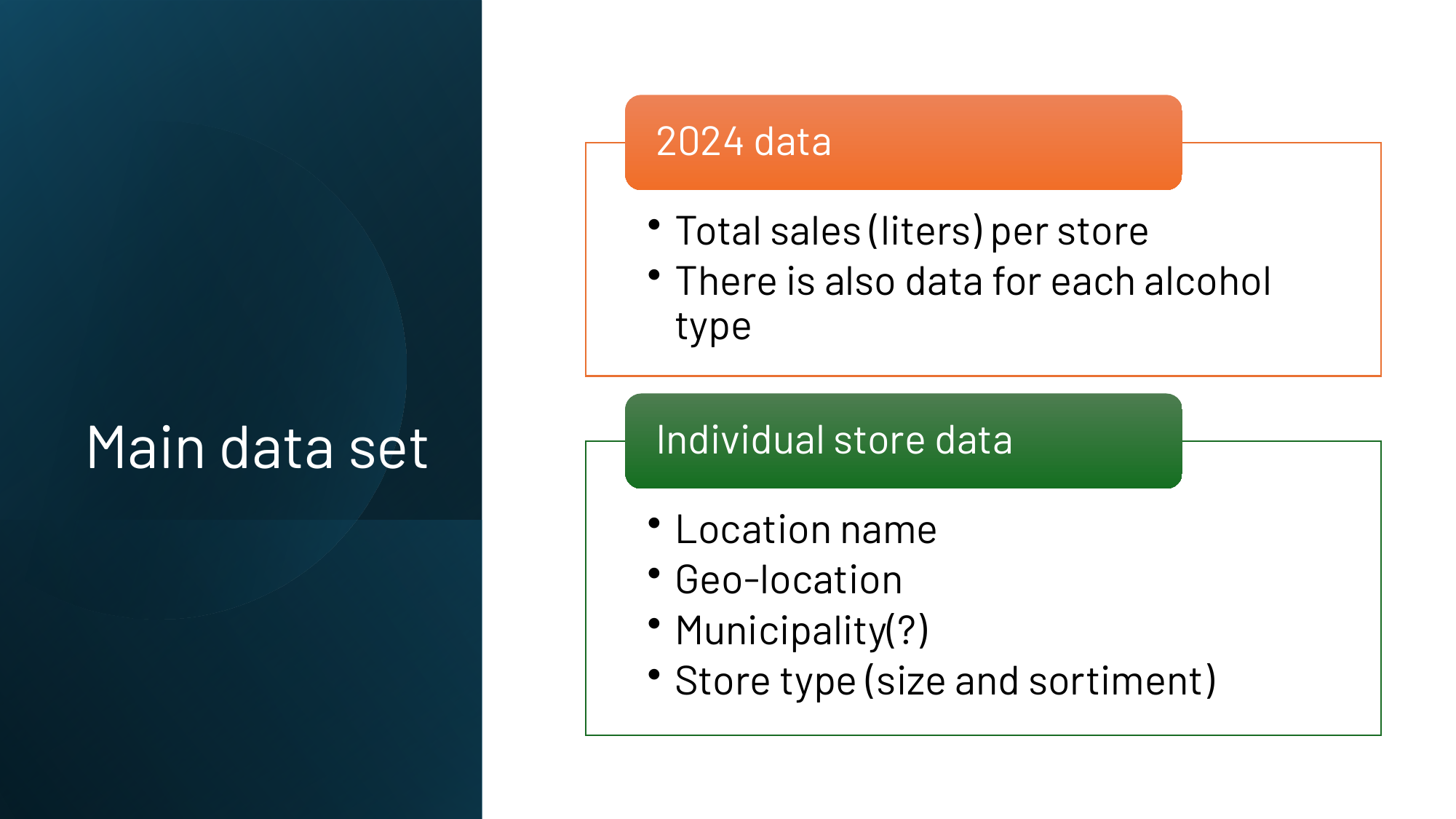

Total sales (liters) per store
There is also data for each alcohol type
2024 data
Location name
Geo-location
Municipality(?)
Store type (size and sortiment)
Individual store data

# Main data set